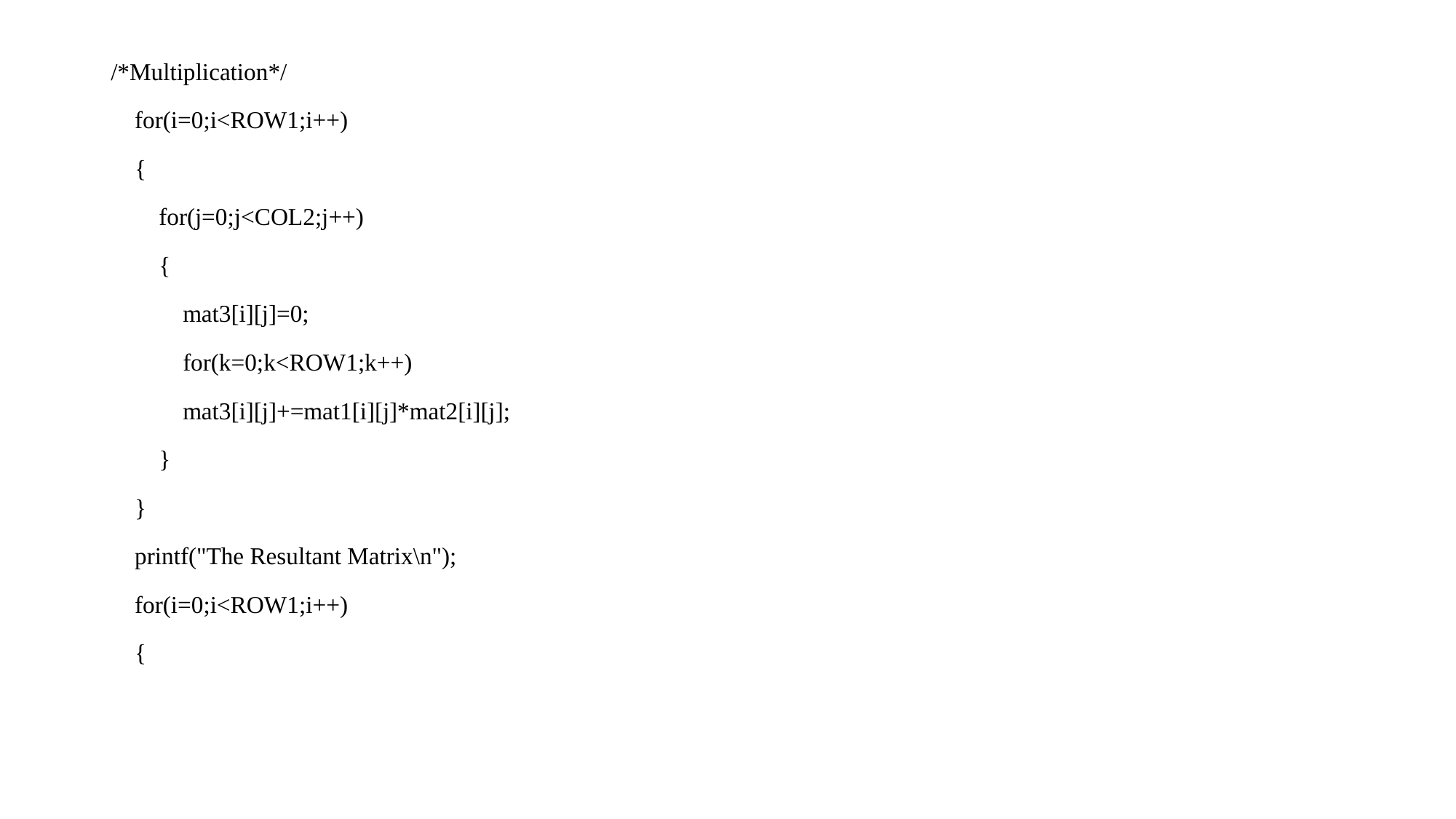

/*Multiplication*/
    for(i=0;i<ROW1;i++)
    {
        for(j=0;j<COL2;j++)
        {
            mat3[i][j]=0;
            for(k=0;k<ROW1;k++)
            mat3[i][j]+=mat1[i][j]*mat2[i][j];
        }
    }
    printf("The Resultant Matrix\n");
    for(i=0;i<ROW1;i++)
    {